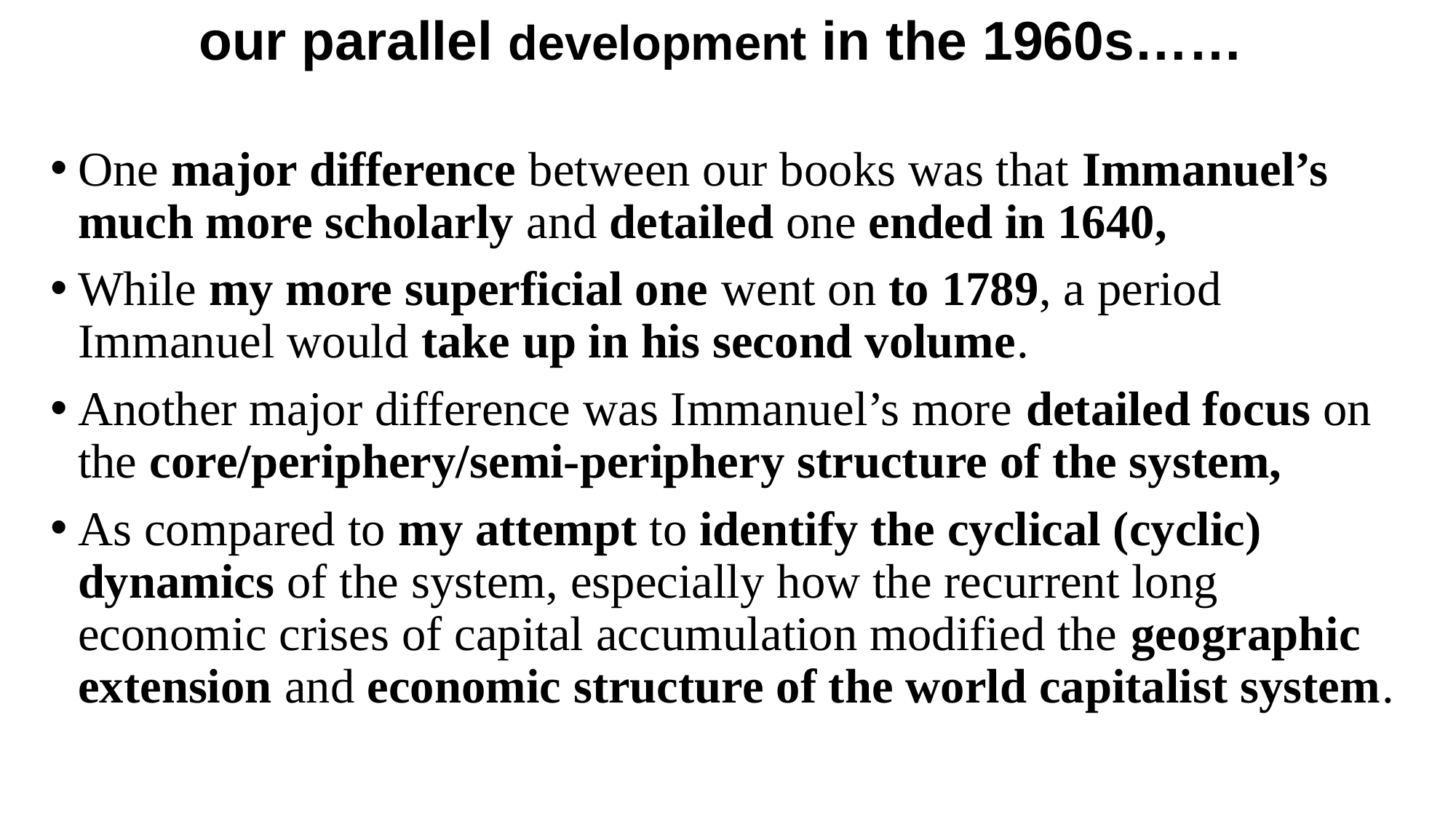

# our parallel development in the 1960s……
One major difference between our books was that Immanuel’s much more scholarly and detailed one ended in 1640,
While my more superficial one went on to 1789, a period Immanuel would take up in his second volume.
Another major difference was Immanuel’s more detailed focus on the core/periphery/semi-periphery structure of the system,
As compared to my attempt to identify the cyclical (cyclic) dynamics of the system, especially how the recurrent long economic crises of capital accumulation modified the geographic extension and economic structure of the world capitalist system.